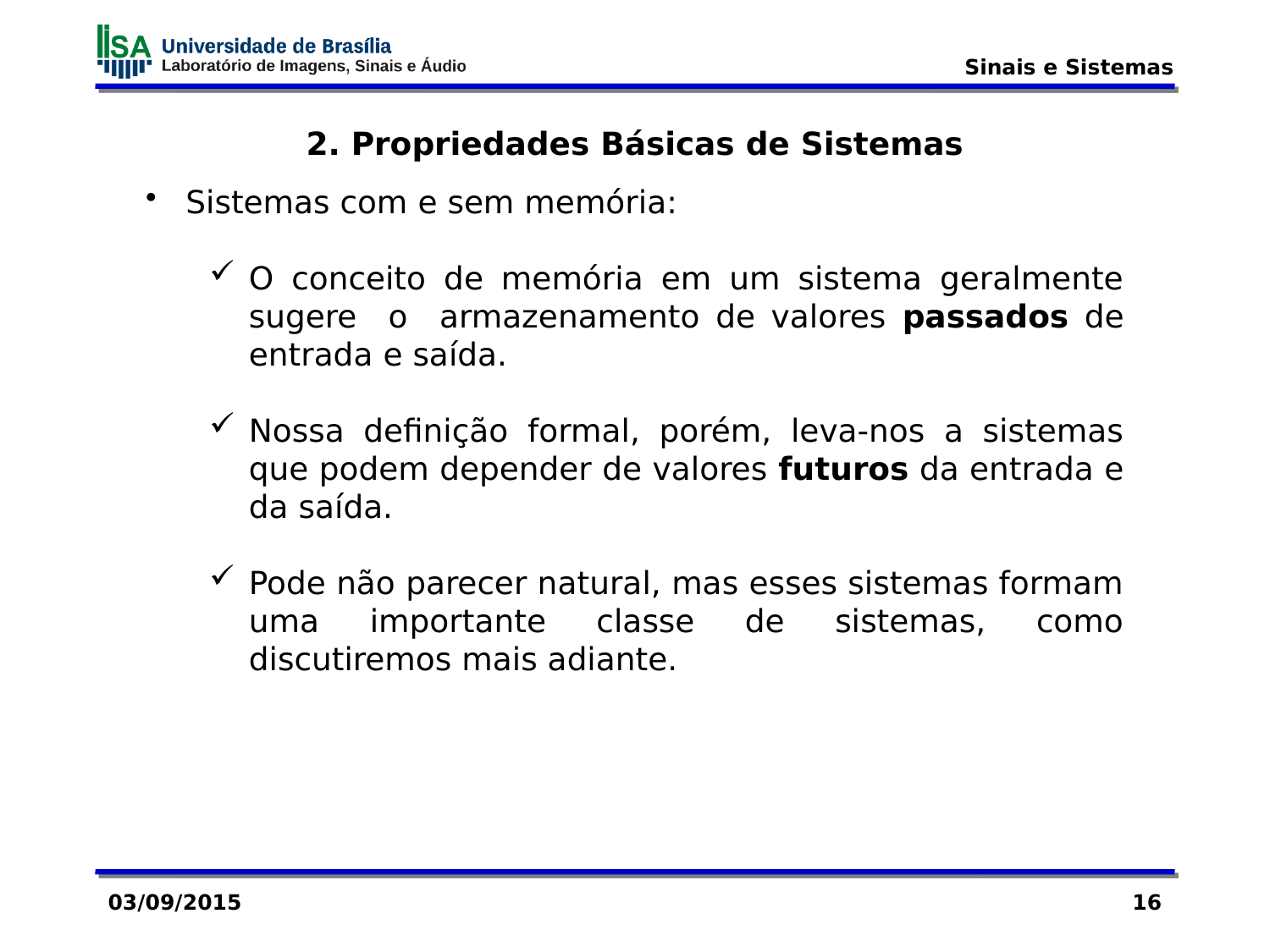

2. Propriedades Básicas de Sistemas
 Sistemas com e sem memória:

O conceito de memória em um sistema geralmente sugere  o  armazenamento de valores passados de entrada e saída.

Nossa definição formal, porém, leva-nos a sistemas que podem depender de valores futuros da entrada e da saída.

Pode não parecer natural, mas esses sistemas formam uma importante classe de sistemas, como discutiremos mais adiante.
03/09/2015
16